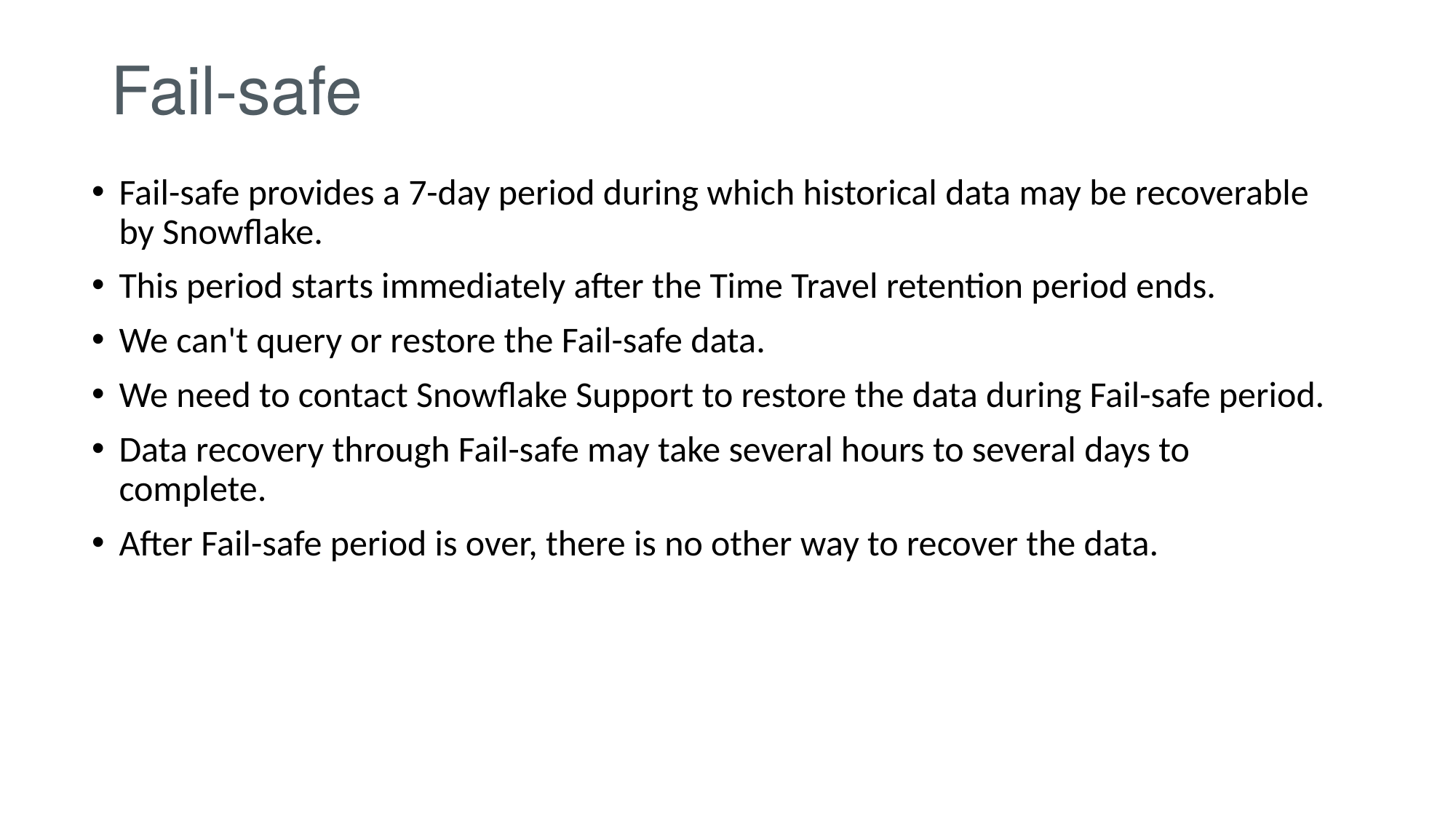

# Fail-safe
Fail-safe provides a 7-day period during which historical data may be recoverable by Snowflake.
This period starts immediately after the Time Travel retention period ends.
We can't query or restore the Fail-safe data.
We need to contact Snowflake Support to restore the data during Fail-safe period.
Data recovery through Fail-safe may take several hours to several days to complete.
After Fail-safe period is over, there is no other way to recover the data.